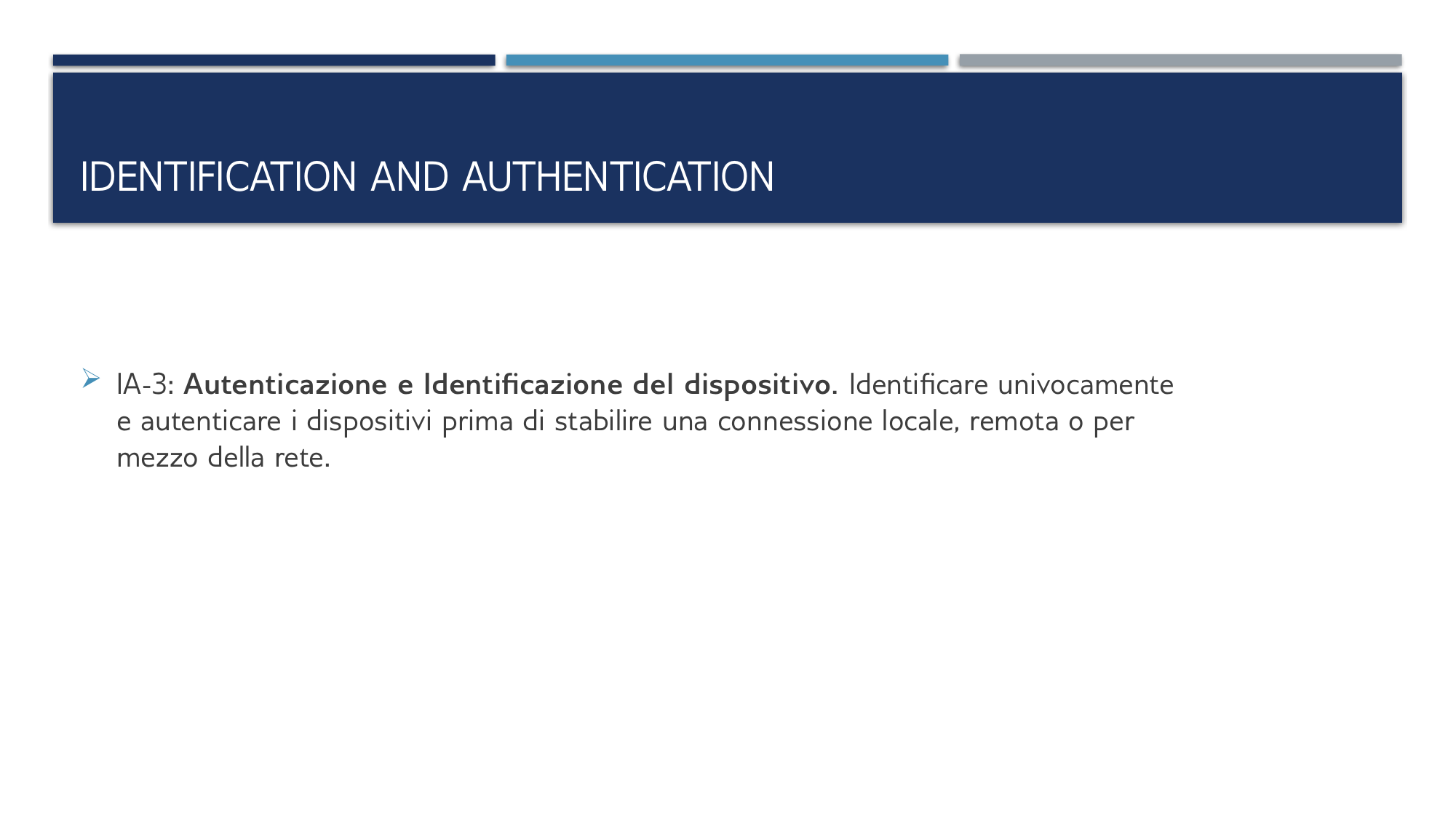

# IDENTIFICATION AND AUTHENTICATION
IA-3: Autenticazione e Identificazione del dispositivo. Identificare univocamente e autenticare i dispositivi prima di stabilire una connessione locale, remota o per mezzo della rete.